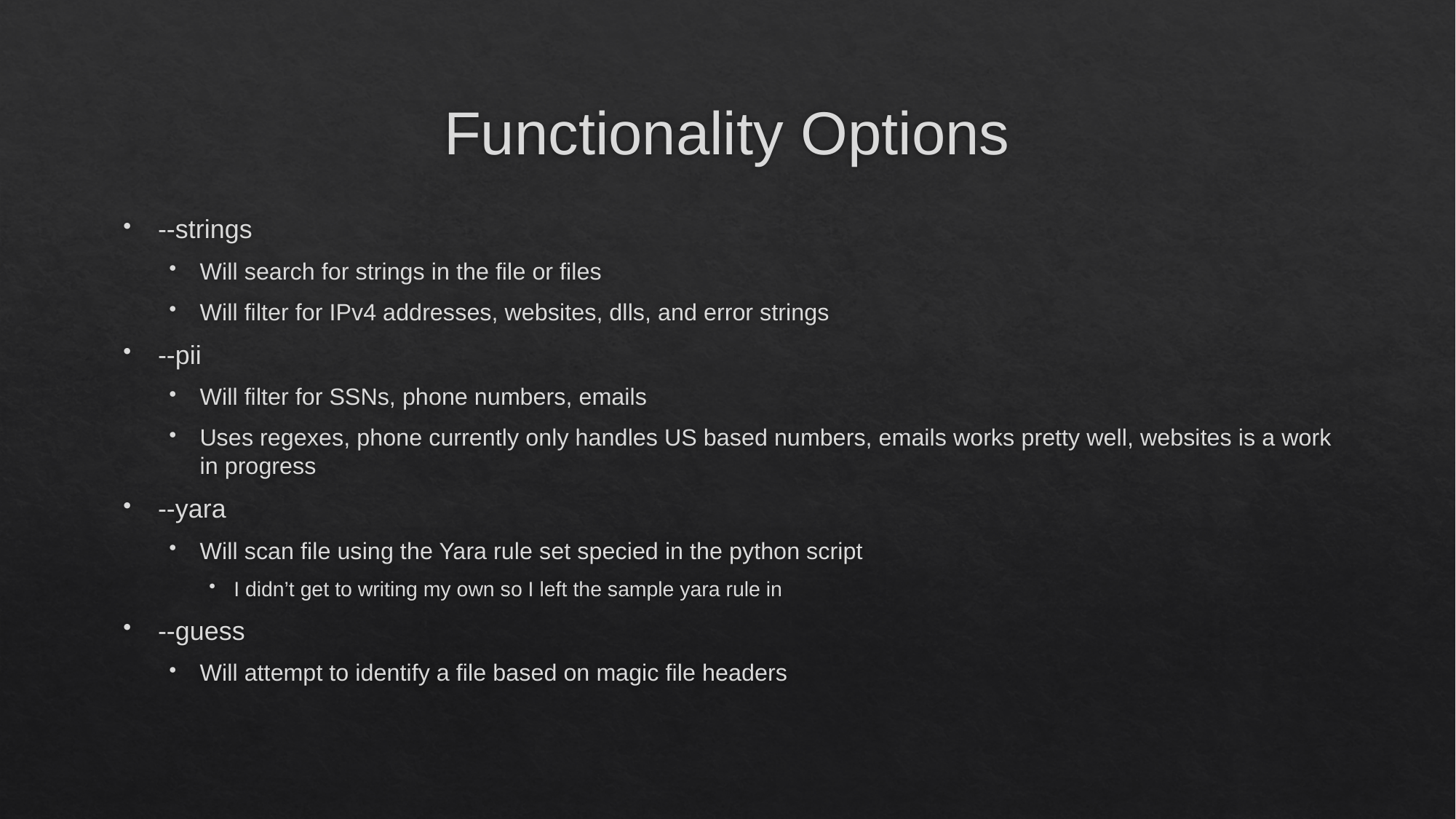

# Functionality Options
--strings
Will search for strings in the file or files
Will filter for IPv4 addresses, websites, dlls, and error strings
--pii
Will filter for SSNs, phone numbers, emails
Uses regexes, phone currently only handles US based numbers, emails works pretty well, websites is a work in progress
--yara
Will scan file using the Yara rule set specied in the python script
I didn’t get to writing my own so I left the sample yara rule in
--guess
Will attempt to identify a file based on magic file headers